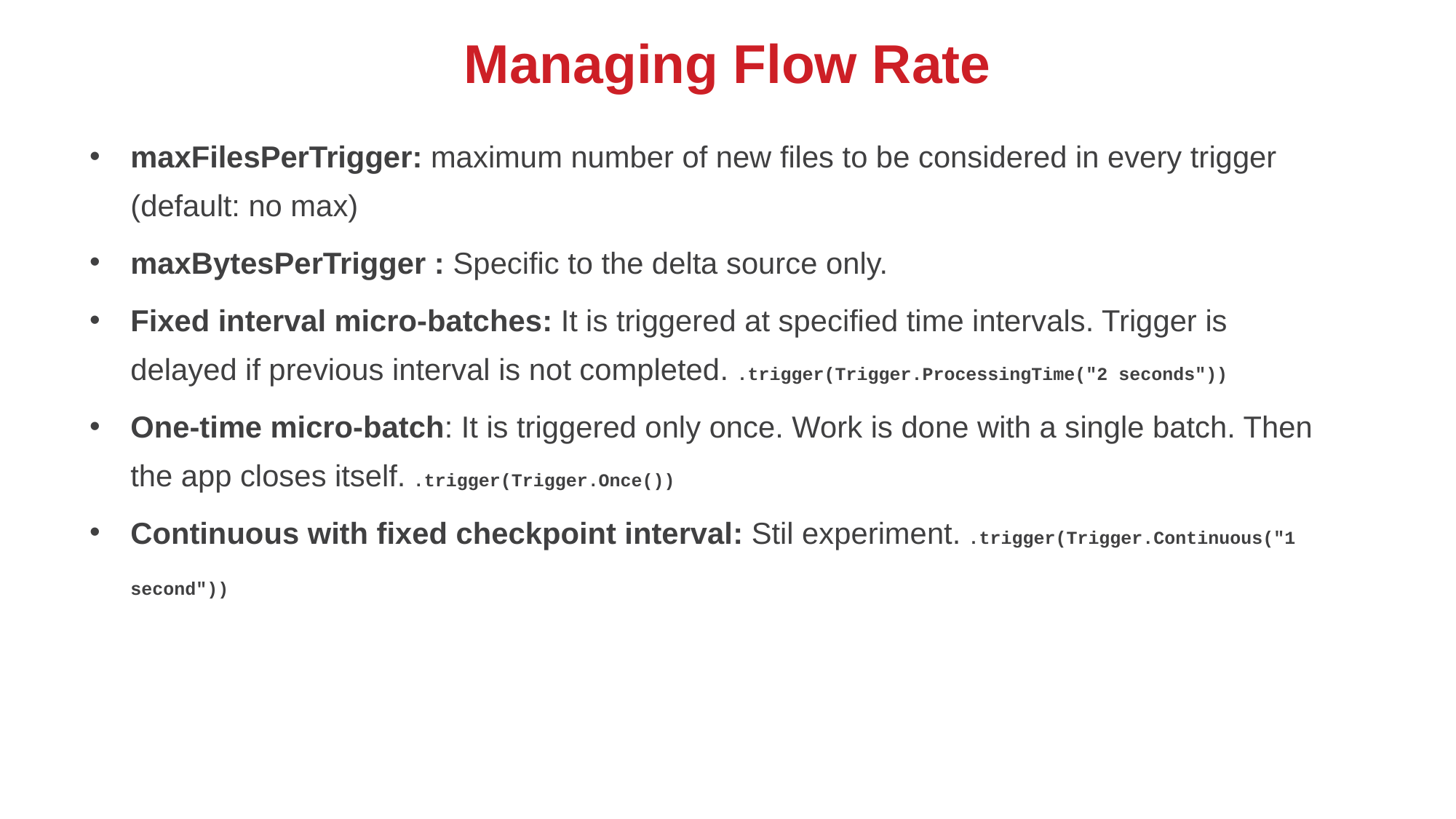

Managing Flow Rate
maxFilesPerTrigger: maximum number of new files to be considered in every trigger (default: no max)
maxBytesPerTrigger : Specific to the delta source only.
Fixed interval micro-batches: It is triggered at specified time intervals. Trigger is delayed if previous interval is not completed. .trigger(Trigger.ProcessingTime("2 seconds"))
One-time micro-batch: It is triggered only once. Work is done with a single batch. Then the app closes itself. .trigger(Trigger.Once())
Continuous with fixed checkpoint interval: Stil experiment. .trigger(Trigger.Continuous("1 second"))